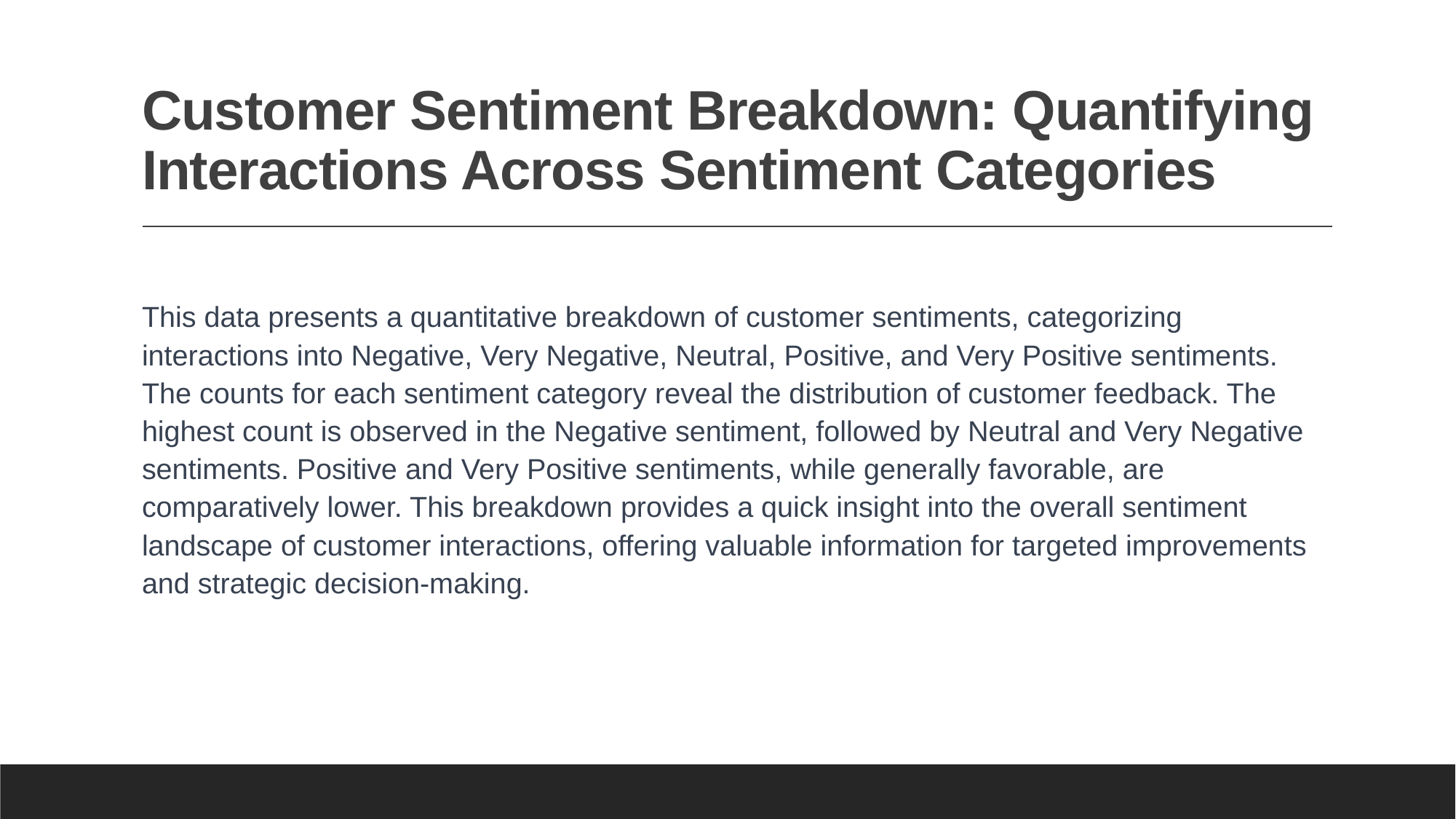

# Customer Sentiment Breakdown: Quantifying Interactions Across Sentiment Categories
This data presents a quantitative breakdown of customer sentiments, categorizing interactions into Negative, Very Negative, Neutral, Positive, and Very Positive sentiments. The counts for each sentiment category reveal the distribution of customer feedback. The highest count is observed in the Negative sentiment, followed by Neutral and Very Negative sentiments. Positive and Very Positive sentiments, while generally favorable, are comparatively lower. This breakdown provides a quick insight into the overall sentiment landscape of customer interactions, offering valuable information for targeted improvements and strategic decision-making.